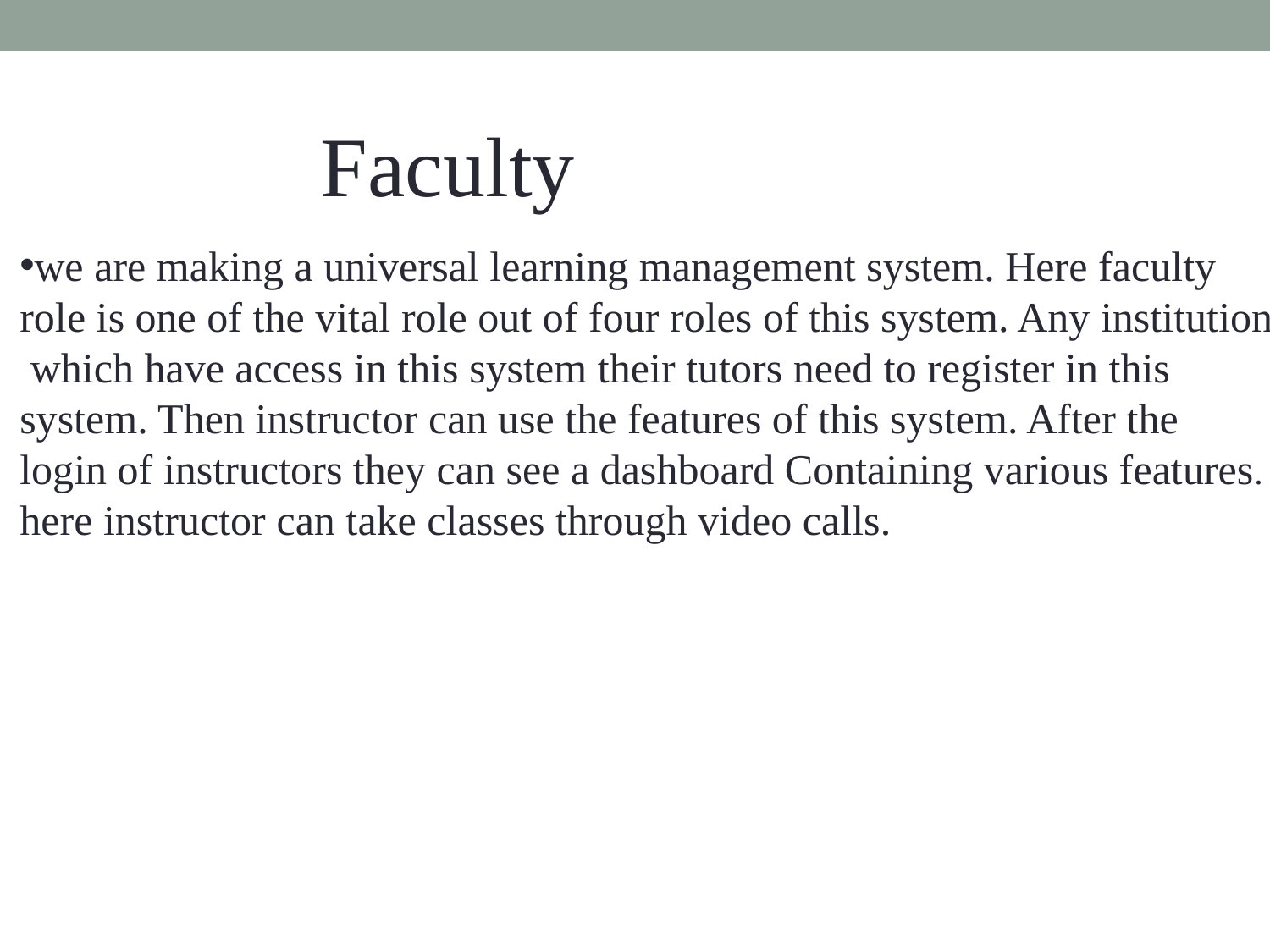

Faculty

we are making a universal learning management system. Here faculty
role is one of the vital role out of four roles of this system. Any institution
 which have access in this system their tutors need to register in this
system. Then instructor can use the features of this system. After the
login of instructors they can see a dashboard Containing various features.
here instructor can take classes through video calls.